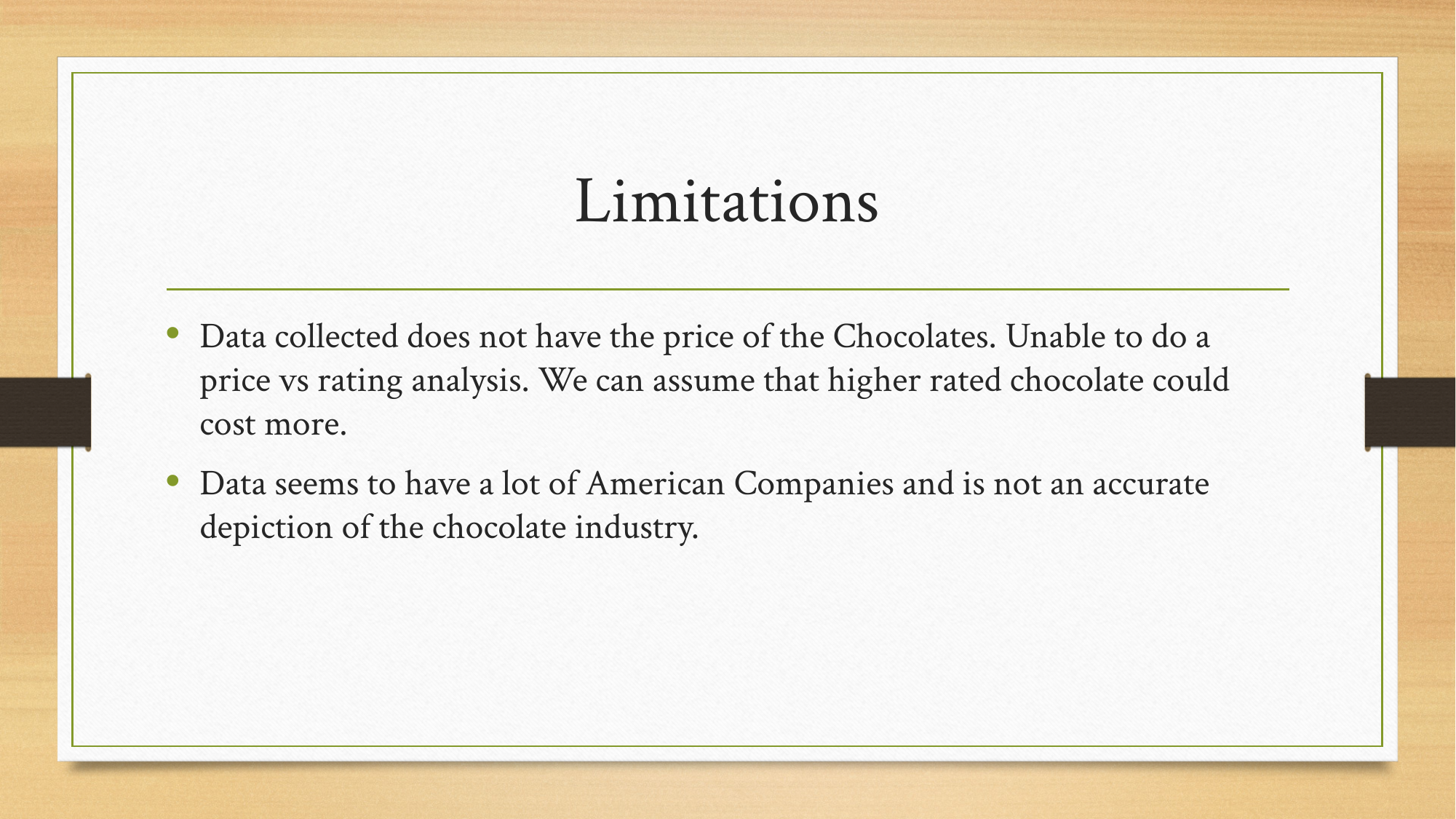

# Limitations
Data collected does not have the price of the Chocolates. Unable to do a price vs rating analysis. We can assume that higher rated chocolate could cost more.
Data seems to have a lot of American Companies and is not an accurate depiction of the chocolate industry.